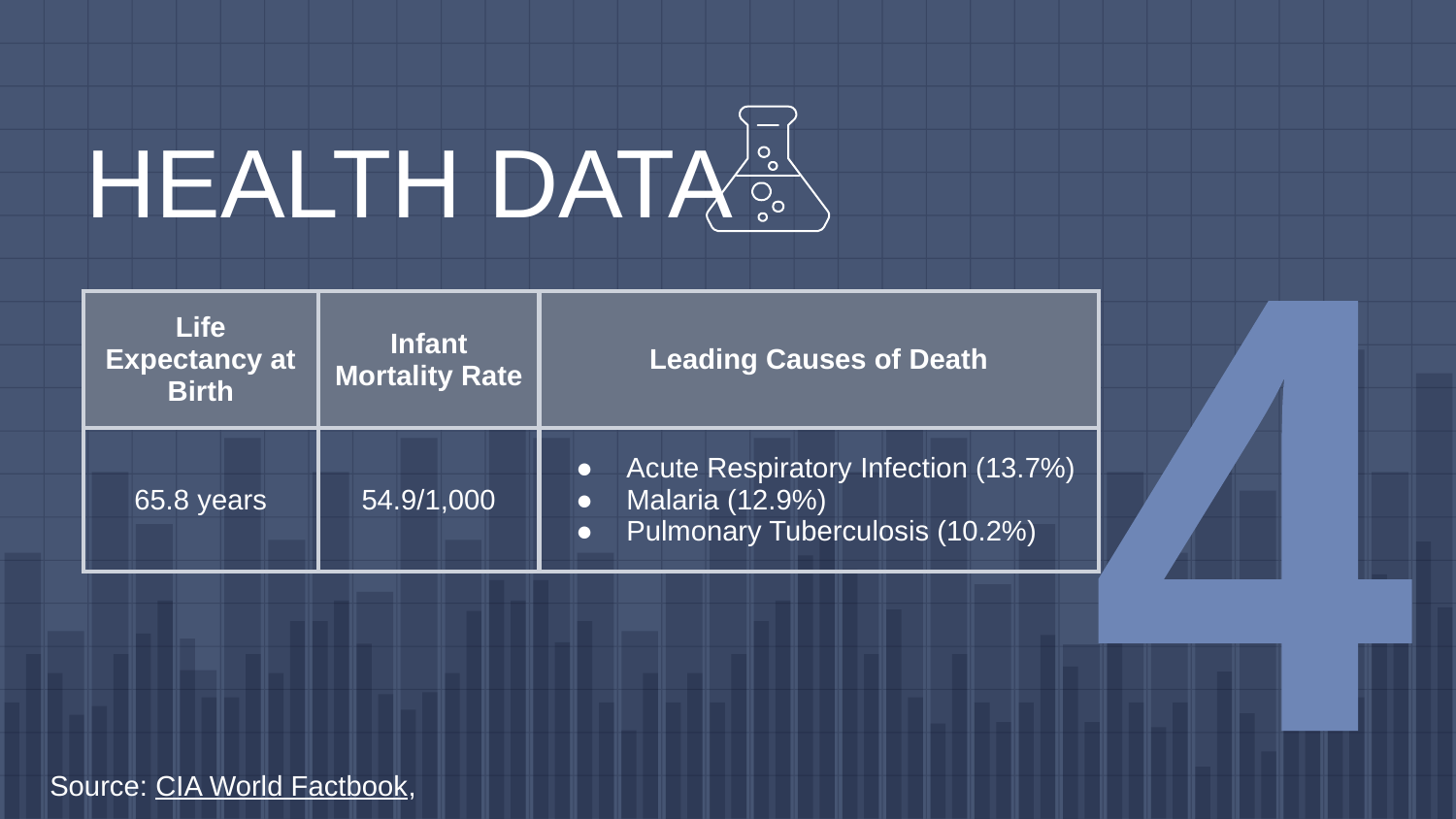

# HEALTH DATA
| Life Expectancy at Birth | Infant Mortality Rate | Leading Causes of Death |
| --- | --- | --- |
| 65.8 years | 54.9/1,000 | Acute Respiratory Infection (13.7%) Malaria (12.9%) Pulmonary Tuberculosis (10.2%) |
4
Source: CIA World Factbook,